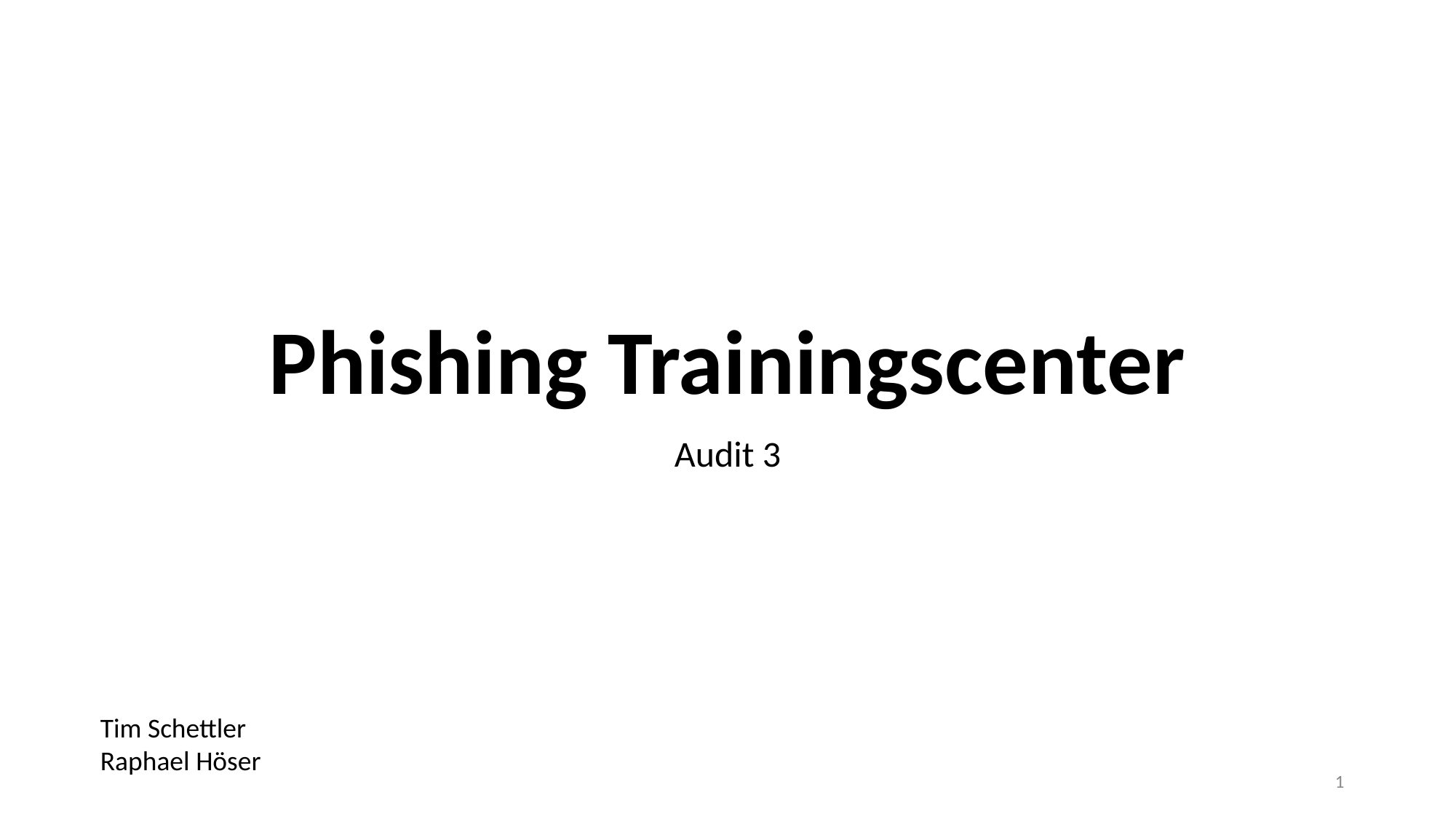

# Phishing Trainingscenter
Audit 3
Tim Schettler
Raphael Höser
1